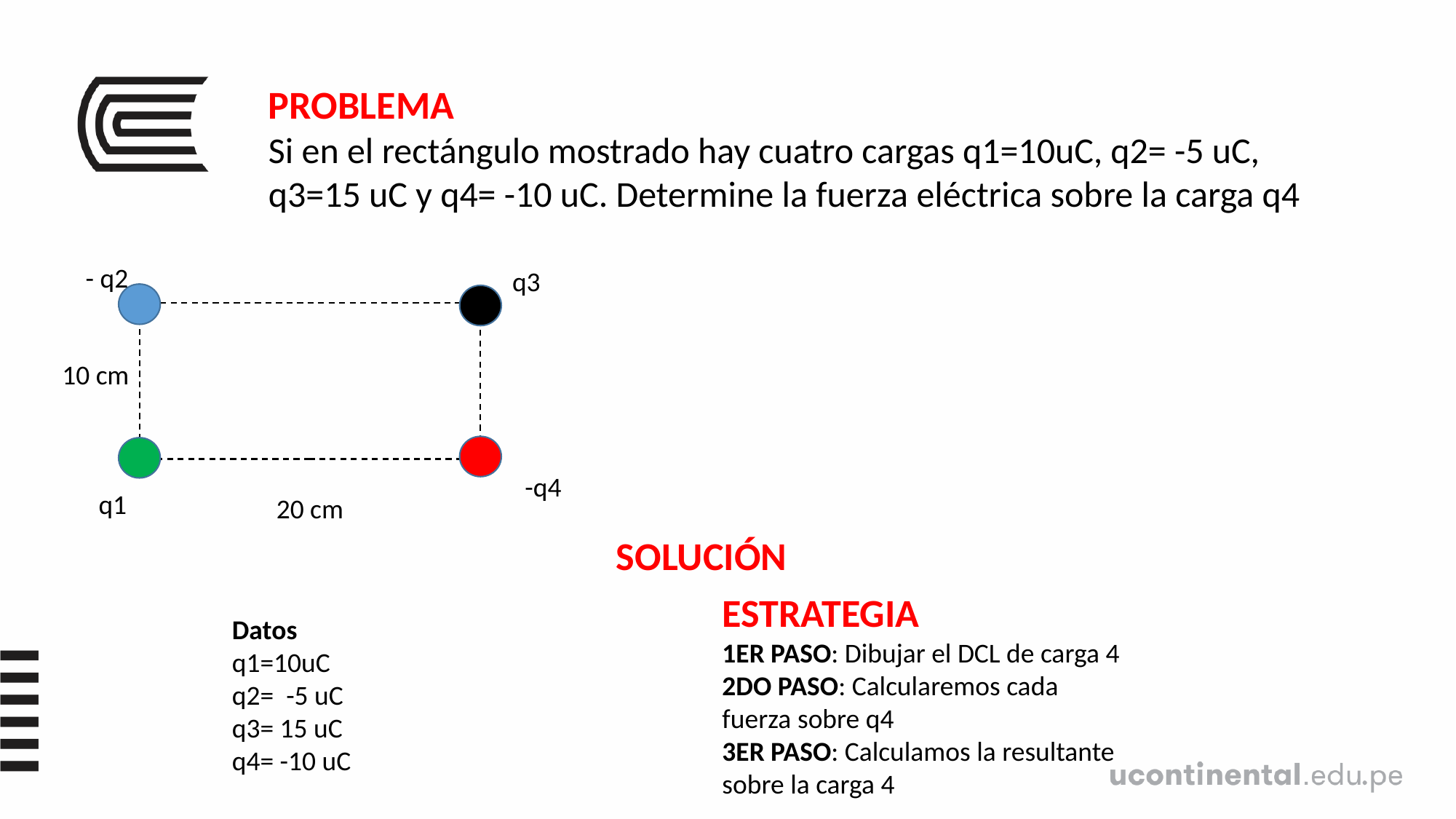

PROBLEMA
Si en el rectángulo mostrado hay cuatro cargas q1=10uC, q2= -5 uC, q3=15 uC y q4= -10 uC. Determine la fuerza eléctrica sobre la carga q4

- q2
q3

10 cm

-q4
q1
20 cm
SOLUCIÓN
ESTRATEGIA
1ER PASO: Dibujar el DCL de carga 4
2DO PASO: Calcularemos cada fuerza sobre q4
3ER PASO: Calculamos la resultante sobre la carga 4
Datos
q1=10uC
q2=  -5 uC
q3= 15 uC
q4= -10 uC